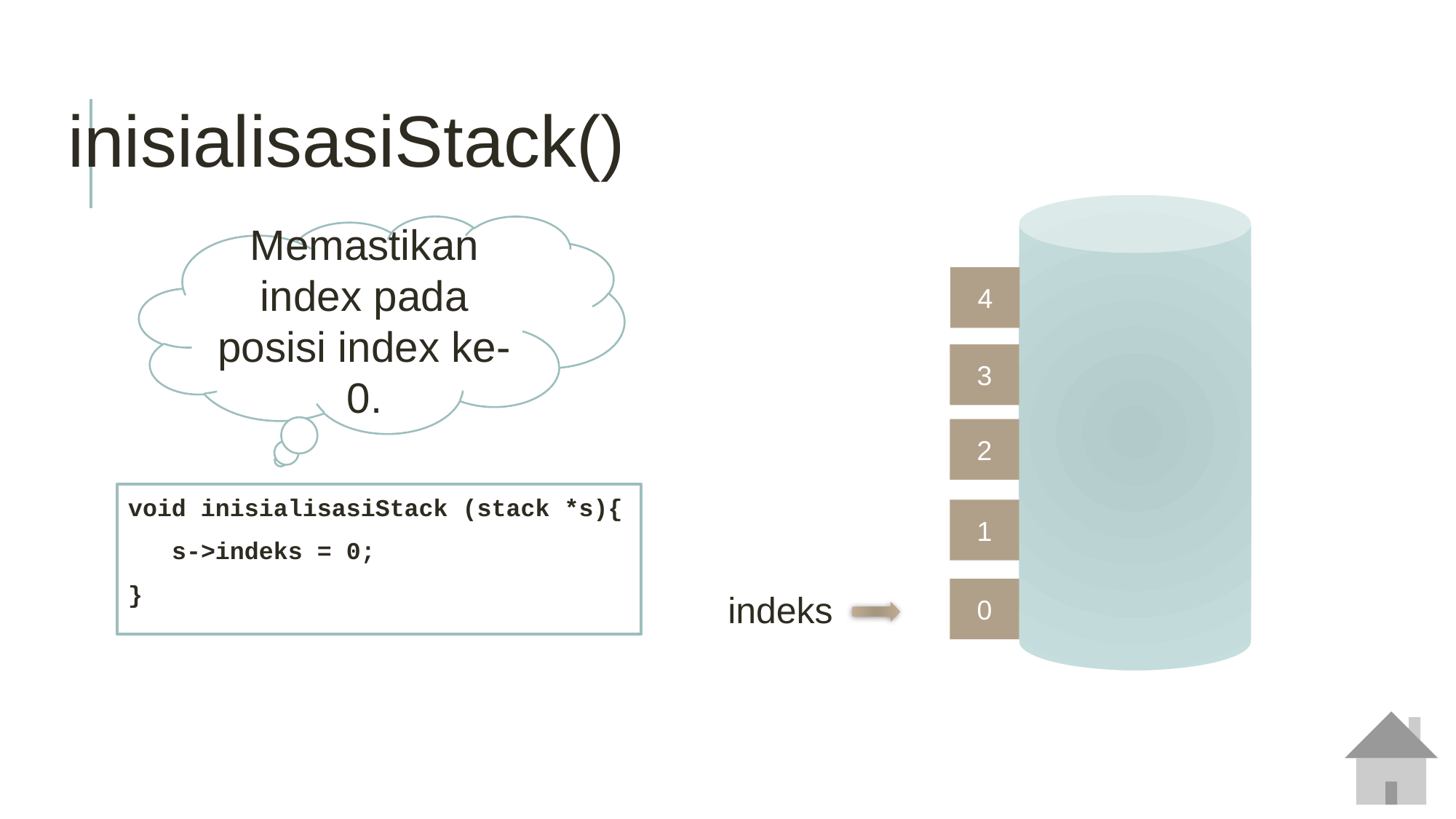

inisialisasiStack()

Memastikan index pada posisi index ke-0.
4
3
2
void inisialisasiStack (stack *s){
   s->indeks = 0;
}
1
0
indeks